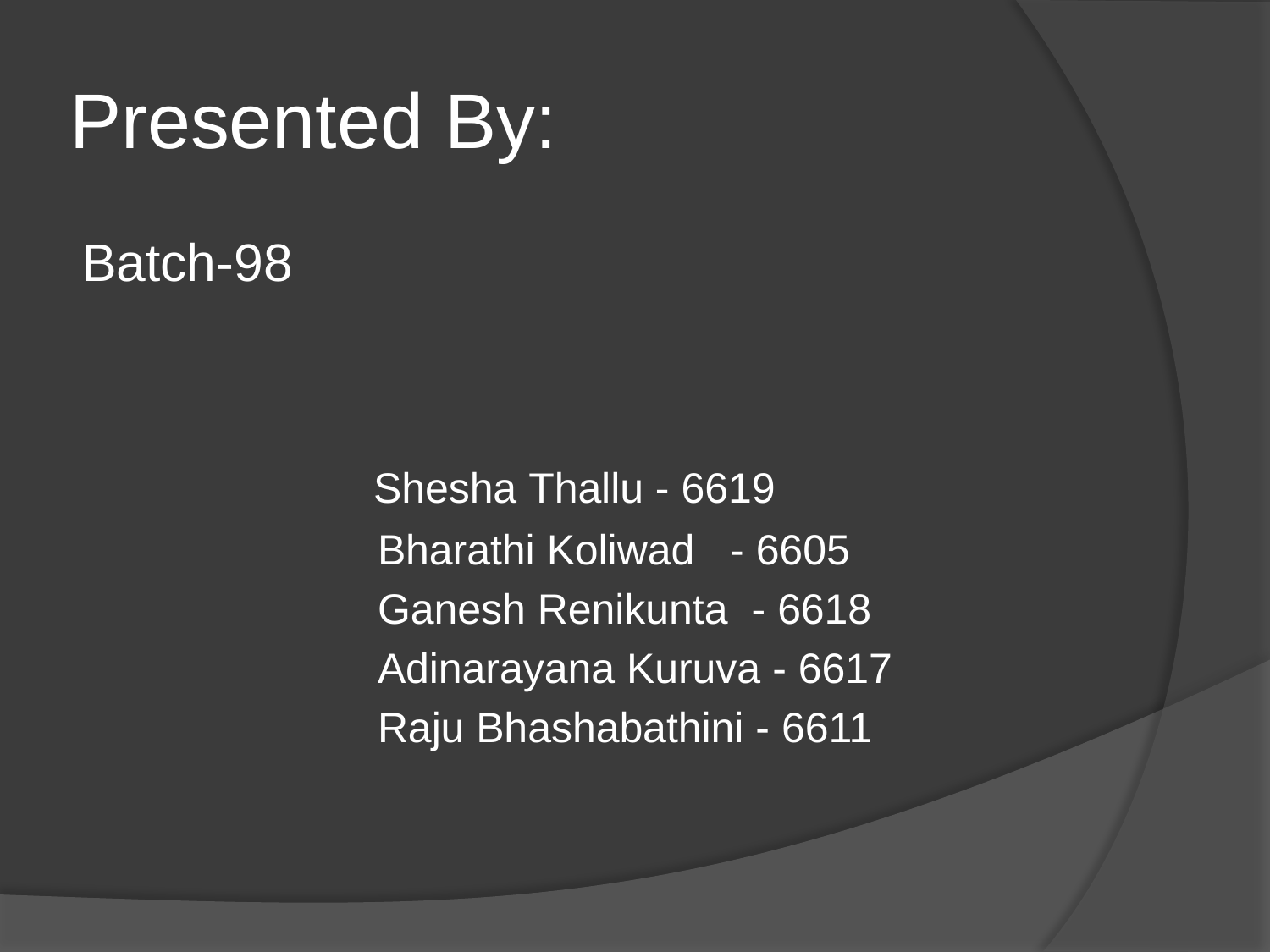

# Presented By:
Batch-98

                    Shesha Thallu - 6619
                         Bharathi Koliwad   - 6605
                         Ganesh Renikunta  - 6618
                         Adinarayana Kuruva - 6617
                         Raju Bhashabathini - 6611